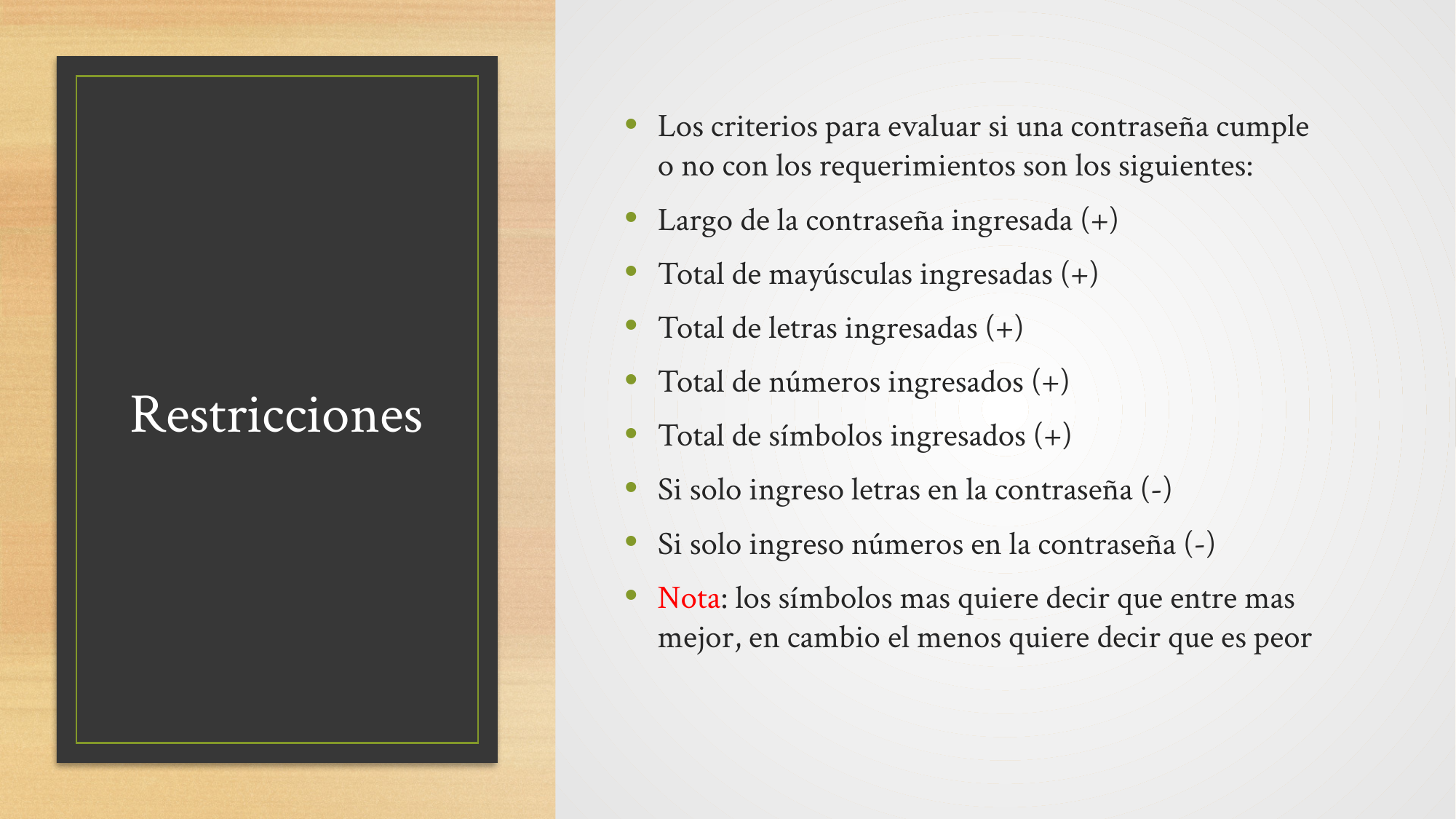

Los criterios para evaluar si una contraseña cumple o no con los requerimientos son los siguientes:
Largo de la contraseña ingresada (+)
Total de mayúsculas ingresadas (+)
Total de letras ingresadas (+)
Total de números ingresados (+)
Total de símbolos ingresados (+)
Si solo ingreso letras en la contraseña (-)
Si solo ingreso números en la contraseña (-)
Nota: los símbolos mas quiere decir que entre mas mejor, en cambio el menos quiere decir que es peor

# Restricciones